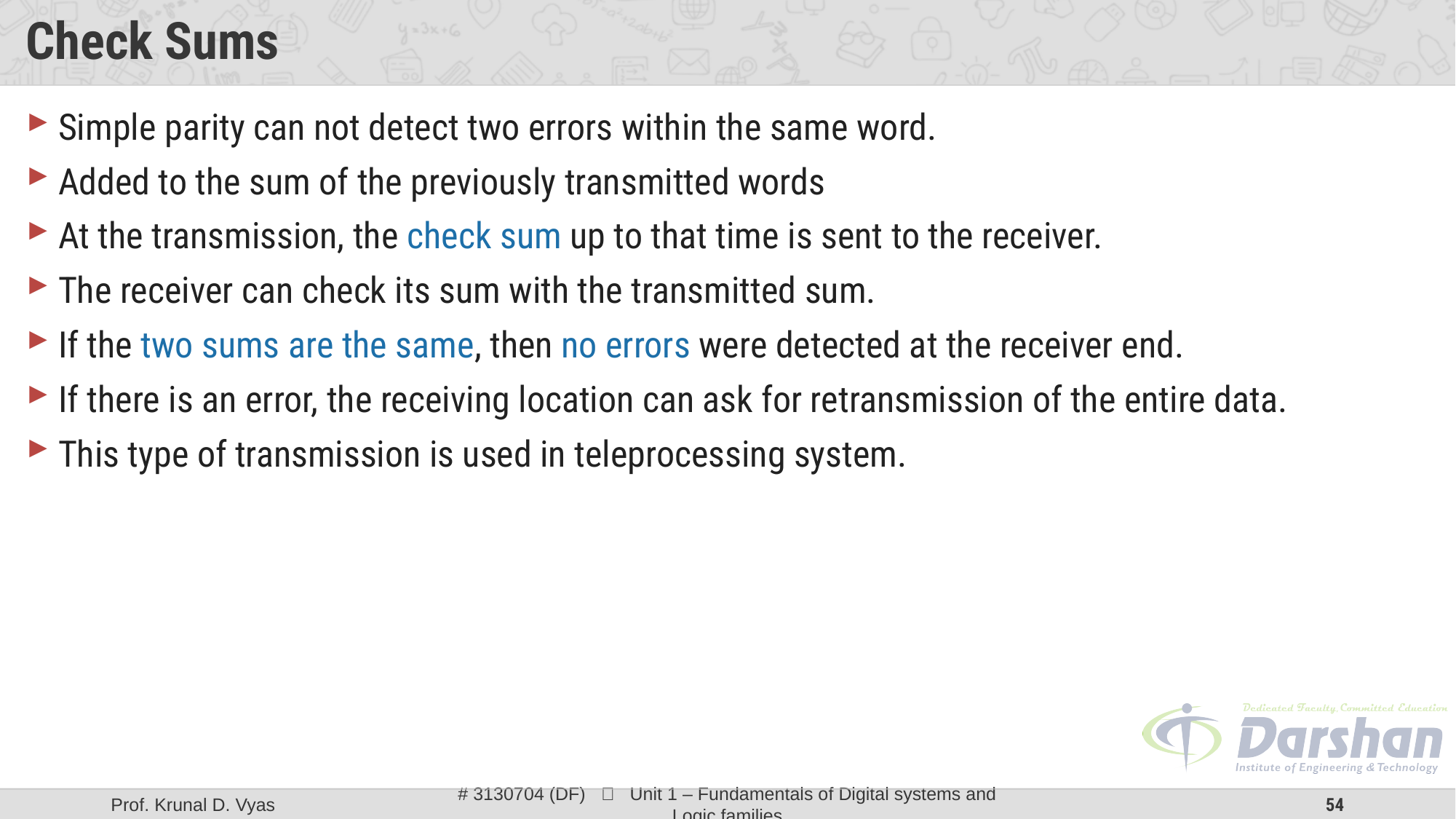

# Check Sums
Simple parity can not detect two errors within the same word.
Added to the sum of the previously transmitted words
At the transmission, the check sum up to that time is sent to the receiver.
The receiver can check its sum with the transmitted sum.
If the two sums are the same, then no errors were detected at the receiver end.
If there is an error, the receiving location can ask for retransmission of the entire data.
This type of transmission is used in teleprocessing system.